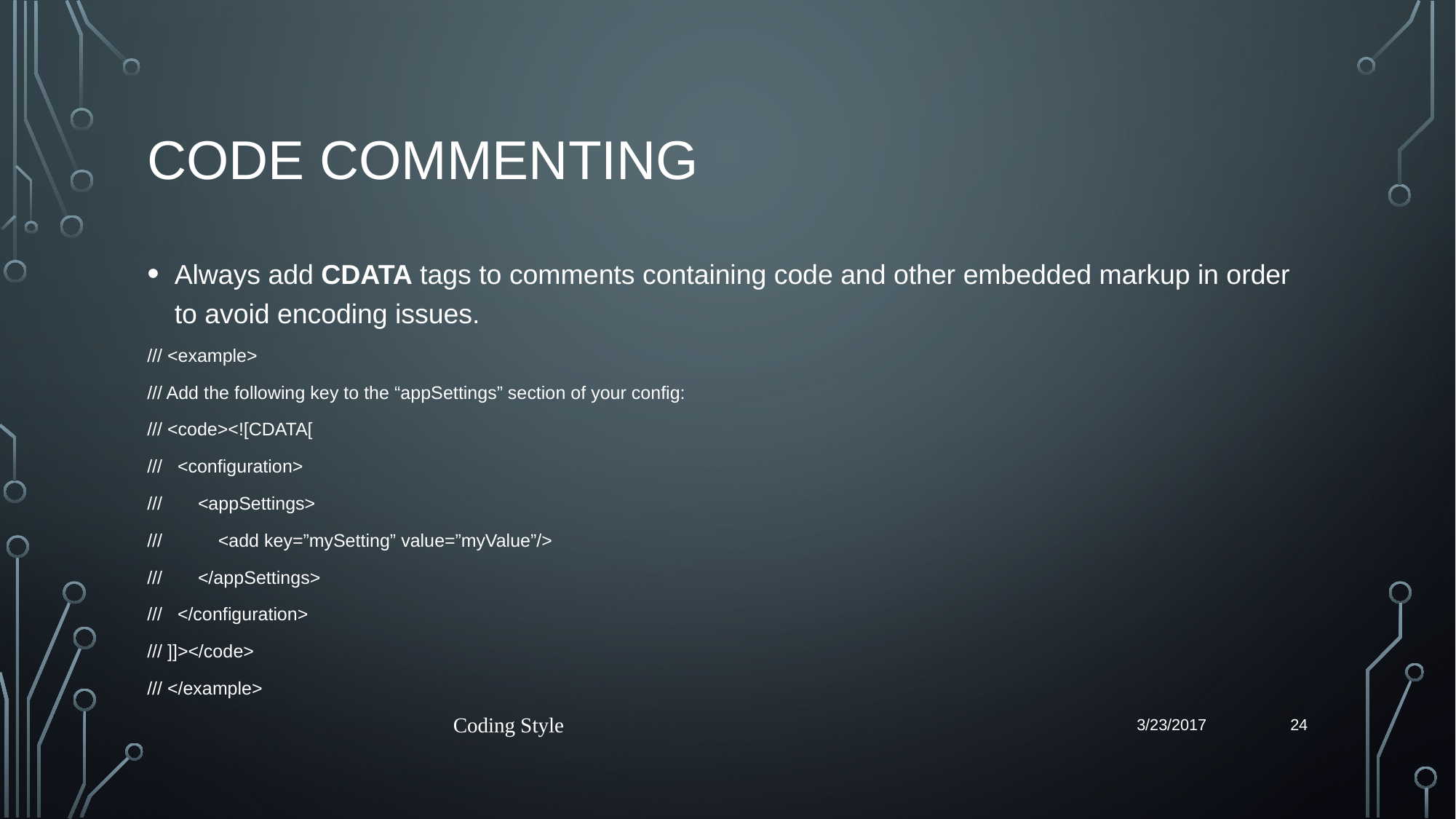

# Code Commenting
Always add CDATA tags to comments containing code and other embedded markup in order to avoid encoding issues.
/// <example>
/// Add the following key to the “appSettings” section of your config:
/// <code><![CDATA[
///   <configuration>
///       <appSettings>
///           <add key=”mySetting” value=”myValue”/>
///       </appSettings>
///   </configuration>
/// ]]></code>
/// </example>
24
Coding Style
3/23/2017